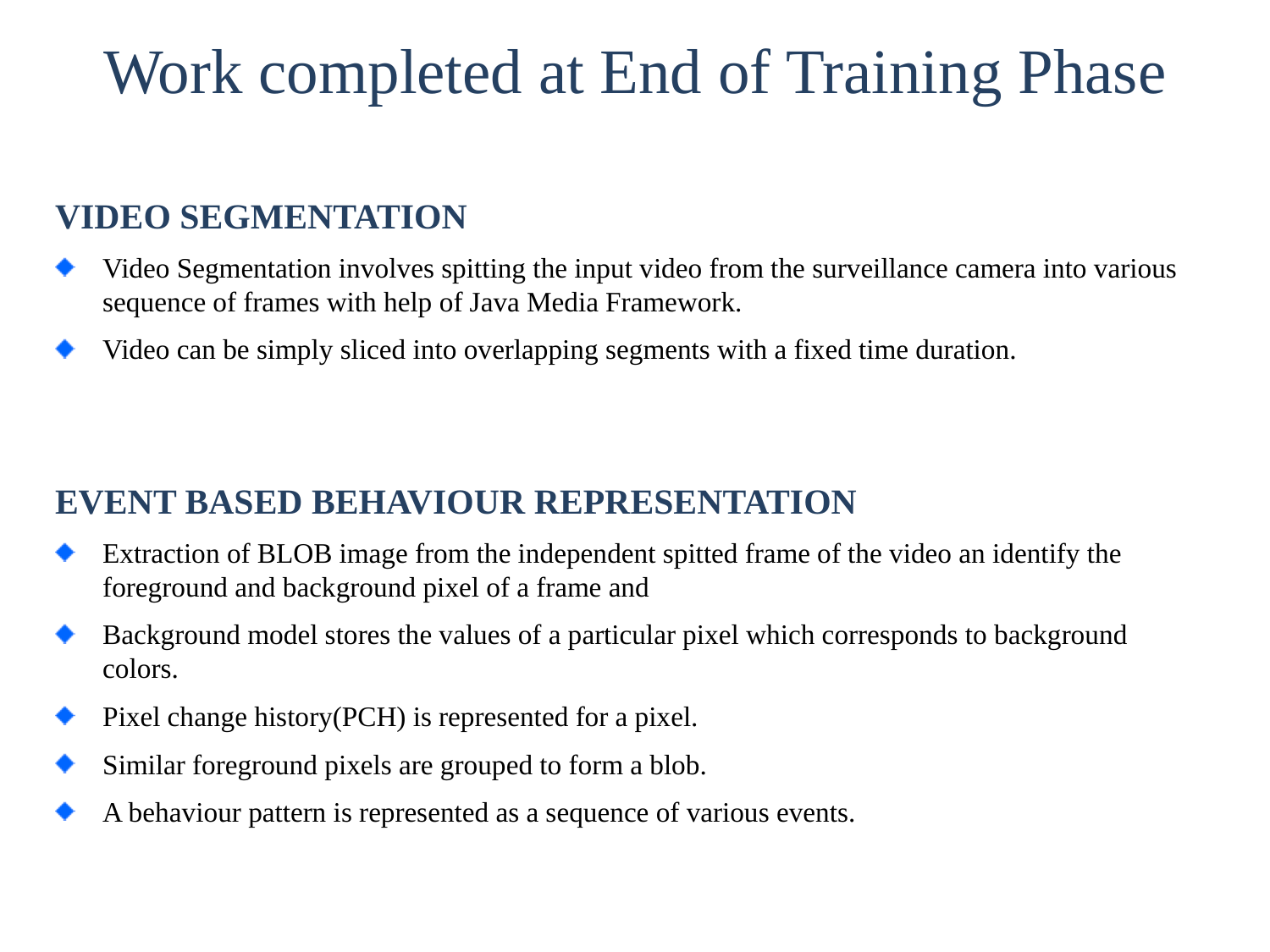

# Work completed at End of Training Phase

VIDEO SEGMENTATION
Video Segmentation involves spitting the input video from the surveillance camera into various sequence of frames with help of Java Media Framework.
Video can be simply sliced into overlapping segments with a fixed time duration.

EVENT BASED BEHAVIOUR REPRESENTATION
Extraction of BLOB image from the independent spitted frame of the video an identify the foreground and background pixel of a frame and
Background model stores the values of a particular pixel which corresponds to background  colors.
Pixel change history(PCH) is represented for a pixel.
Similar foreground pixels are grouped to form a blob.
A behaviour pattern is represented as a sequence of various events.